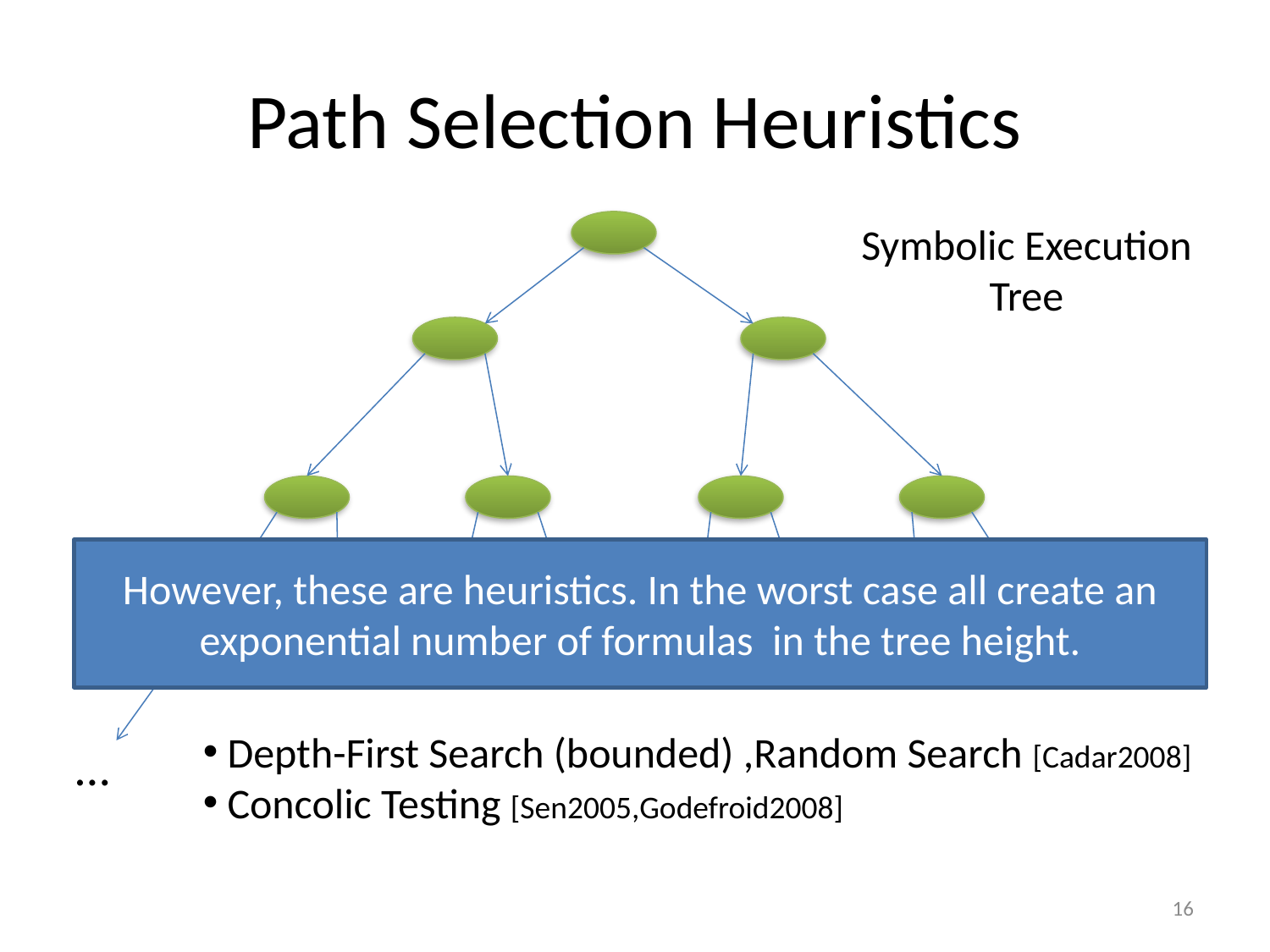

# Path Selection Heuristics

Symbolic Execution Tree

However, these are heuristics. In the worst case all create an exponential number of formulas  in the tree height.

 Depth-First Search (bounded) ,Random Search [Cadar2008]
 Concolic Testing [Sen2005,Godefroid2008]
…

16